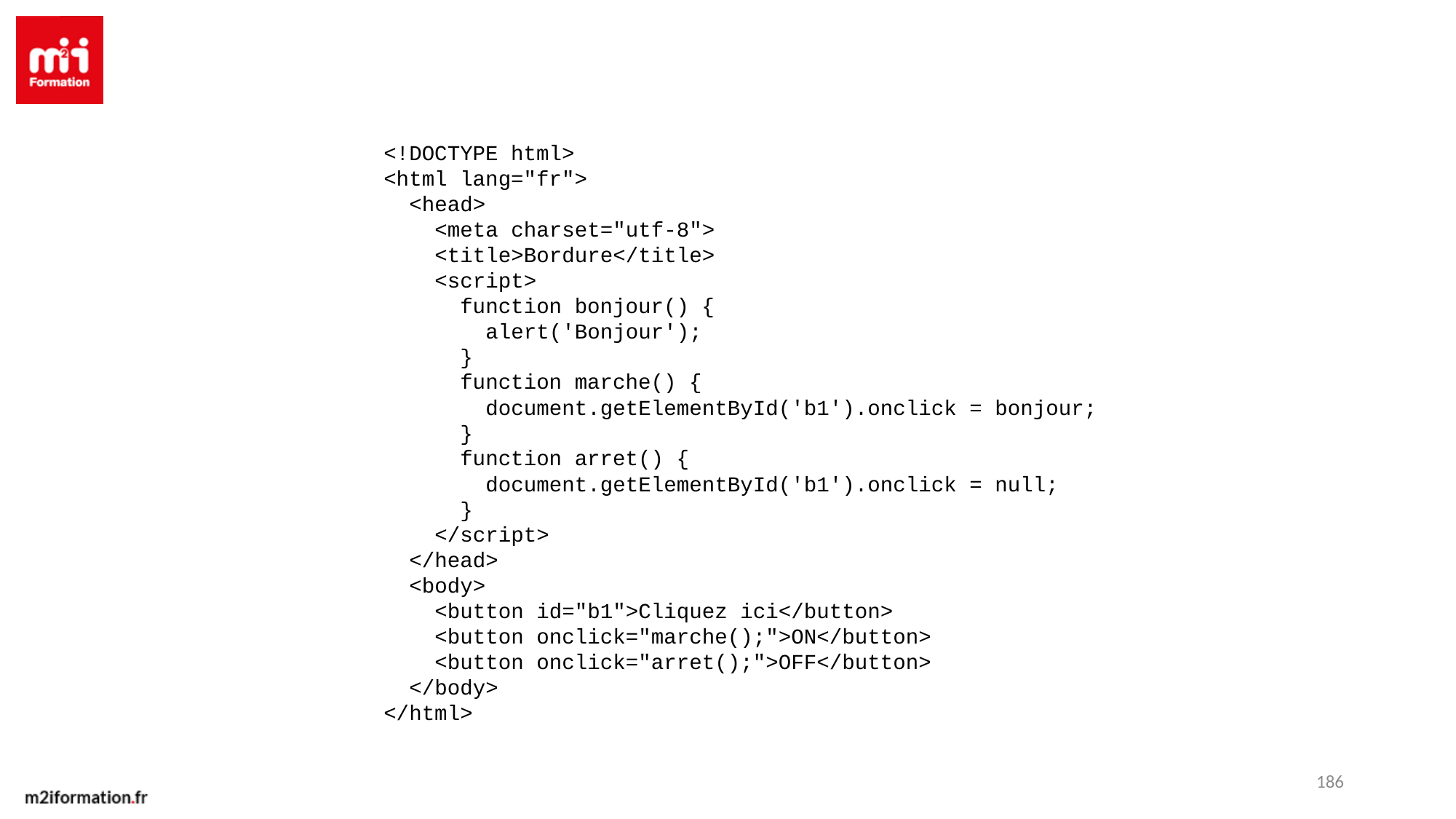

<!DOCTYPE html>
<html lang="fr">
  <head>
    <meta charset="utf-8">
    <title>Bordure</title>
    <script>
      function bonjour() {
        alert('Bonjour');
      }
      function marche() {
        document.getElementById('b1').onclick = bonjour;
      }
      function arret() {
        document.getElementById('b1').onclick = null;
      }
    </script>
  </head>
  <body>
    <button id="b1">Cliquez ici</button>
    <button onclick="marche();">ON</button>
    <button onclick="arret();">OFF</button>
  </body>
</html>
186